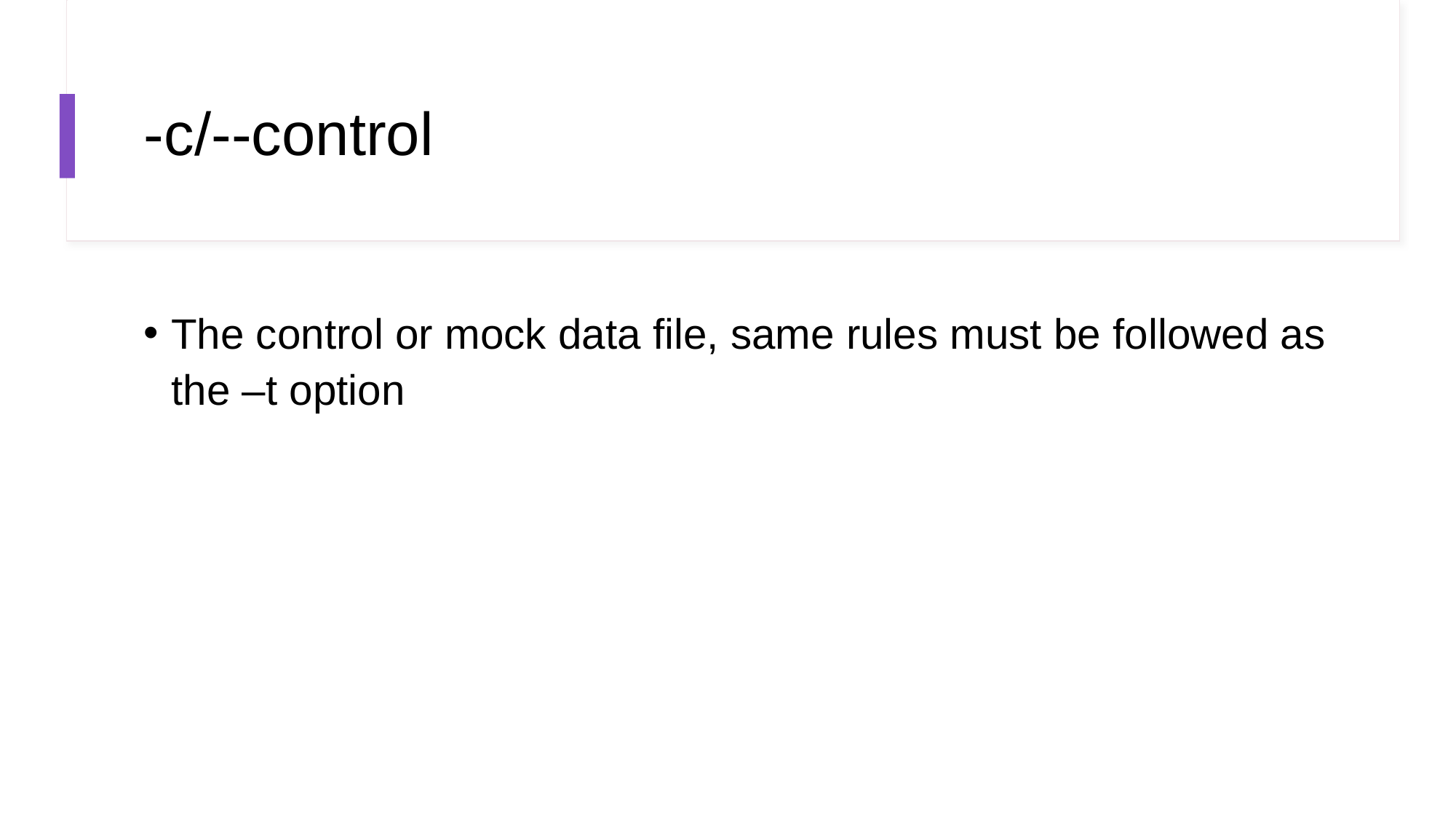

# -c/--control
The control or mock data file, same rules must be followed as the –t option